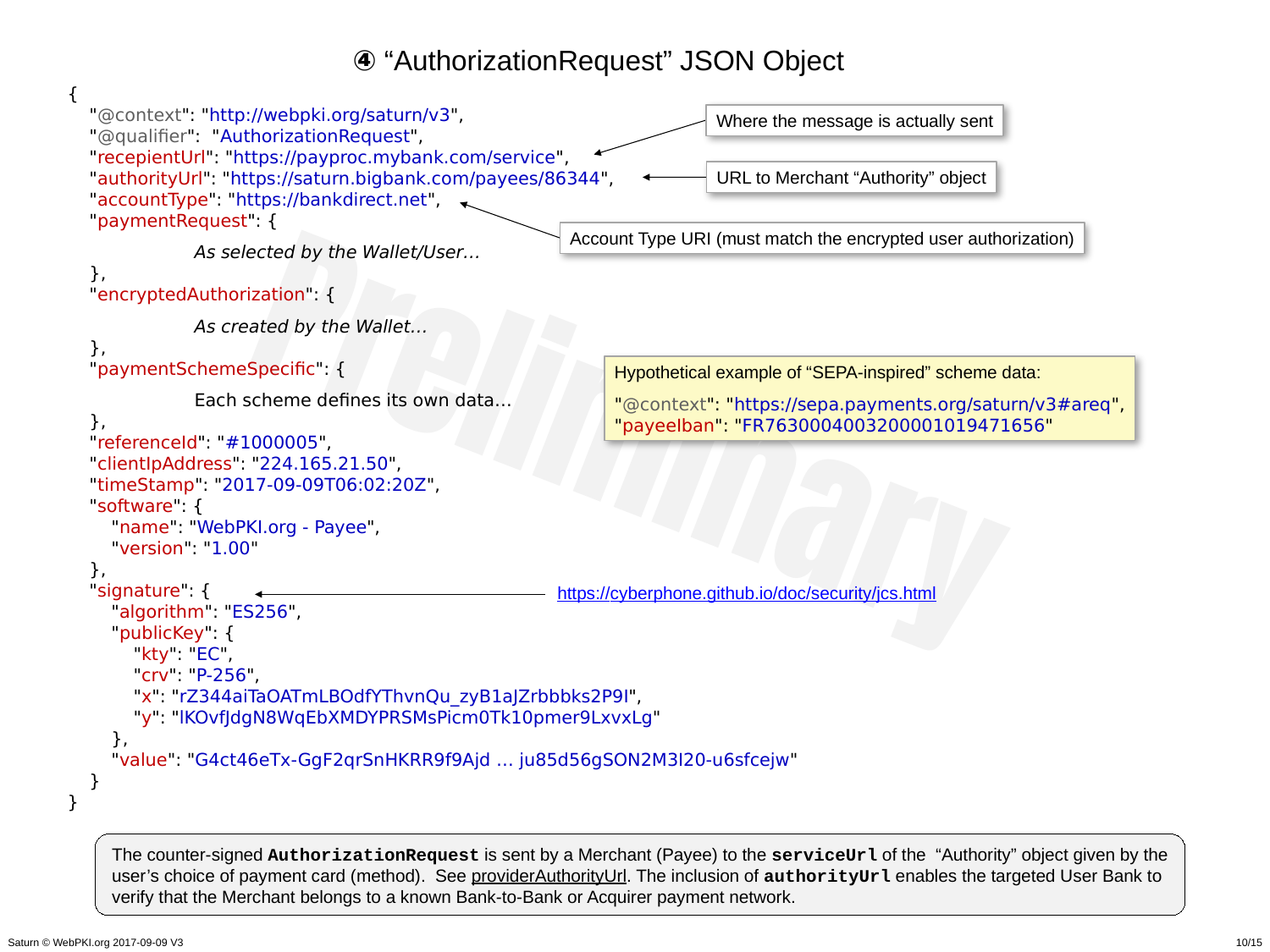

④ “AuthorizationRequest” JSON Object
{
    "@context": "http://webpki.org/saturn/v3",
    "@qualifier":  "AuthorizationRequest",
    "recepientUrl": "https://payproc.mybank.com/service",
    "authorityUrl": "https://saturn.bigbank.com/payees/86344",
    "accountType": "https://bankdirect.net",
    "paymentRequest": {
	As selected by the Wallet/User…
    },
    "encryptedAuthorization": {
	As created by the Wallet…
    },
    "paymentSchemeSpecific": {
	Each scheme defines its own data…
    },
    "referenceId": "#1000005",
    "clientIpAddress": "224.165.21.50",
    "timeStamp": "2017-09-09T06:02:20Z",
    "software": {
        "name": "WebPKI.org - Payee",
        "version": "1.00"
    },
    "signature": {
        "algorithm": "ES256",
        "publicKey": {
            "kty": "EC",
            "crv": "P-256",
            "x": "rZ344aiTaOATmLBOdfYThvnQu_zyB1aJZrbbbks2P9I",
            "y": "lKOvfJdgN8WqEbXMDYPRSMsPicm0Tk10pmer9LxvxLg"
        },
        "value": "G4ct46eTx-GgF2qrSnHKRR9f9Ajd … ju85d56gSON2M3I20-u6sfcejw"
    }
}
Where the message is actually sent
URL to Merchant “Authority” object
Account Type URI (must match the encrypted user authorization)
Hypothetical example of “SEPA-inspired” scheme data:
"@context": "https://sepa.payments.org/saturn/v3#areq",
"payeeIban": "FR7630004003200001019471656"
https://cyberphone.github.io/doc/security/jcs.html

The counter-signed AuthorizationRequest is sent by a Merchant (Payee) to the serviceUrl of the  “Authority” object given by the user’s choice of payment card (method).  See providerAuthorityUrl. The inclusion of authorityUrl enables the targeted User Bank to verify that the Merchant belongs to a known Bank-to-Bank or Acquirer payment network.